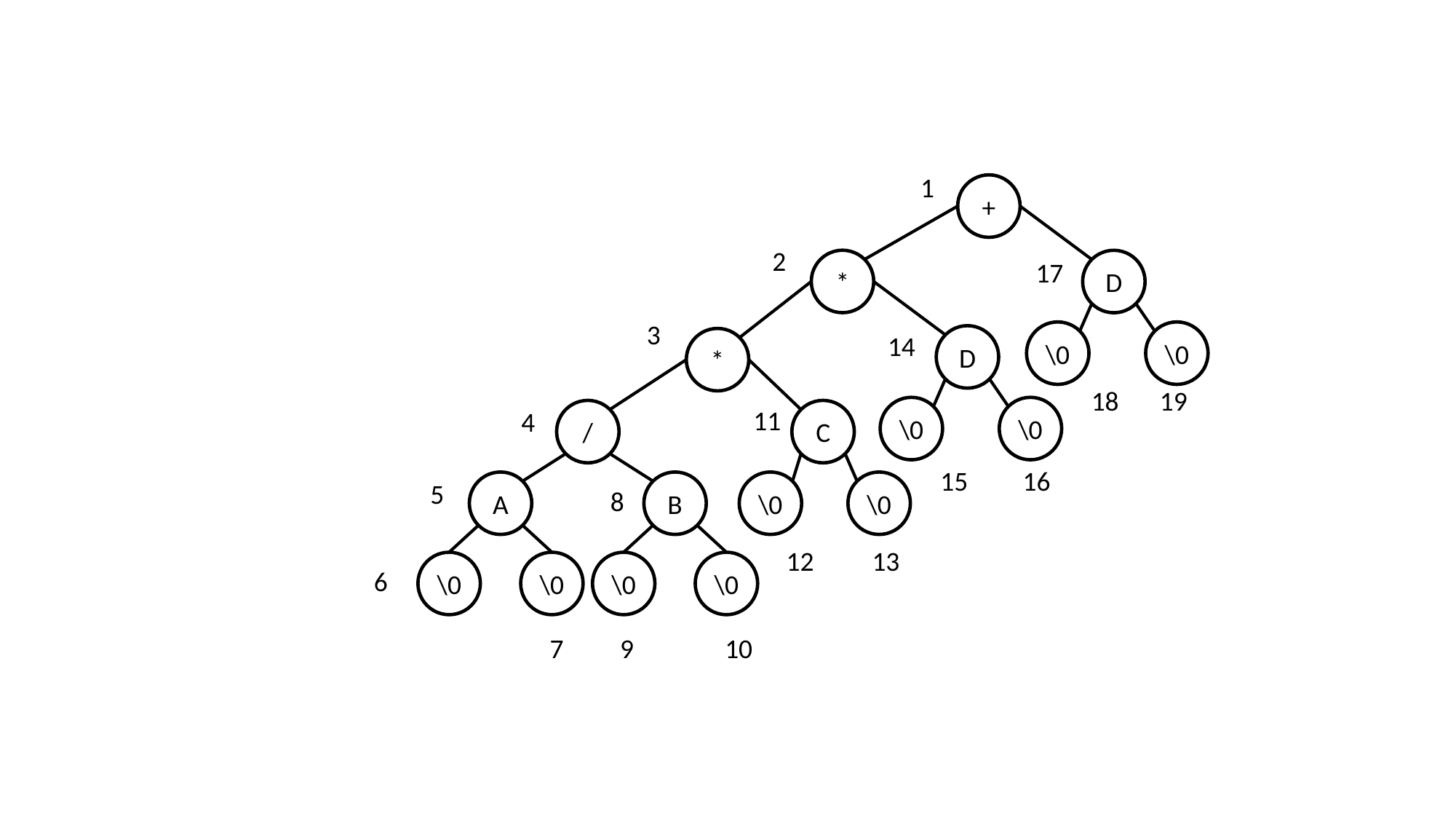

1
+
2
*
D
17
3
\0
\0
14
D
*
18
19
\0
\0
11
4
/
C
15
16
5
A
B
\0
\0
8
12
13
\0
\0
\0
\0
6
7
9
10